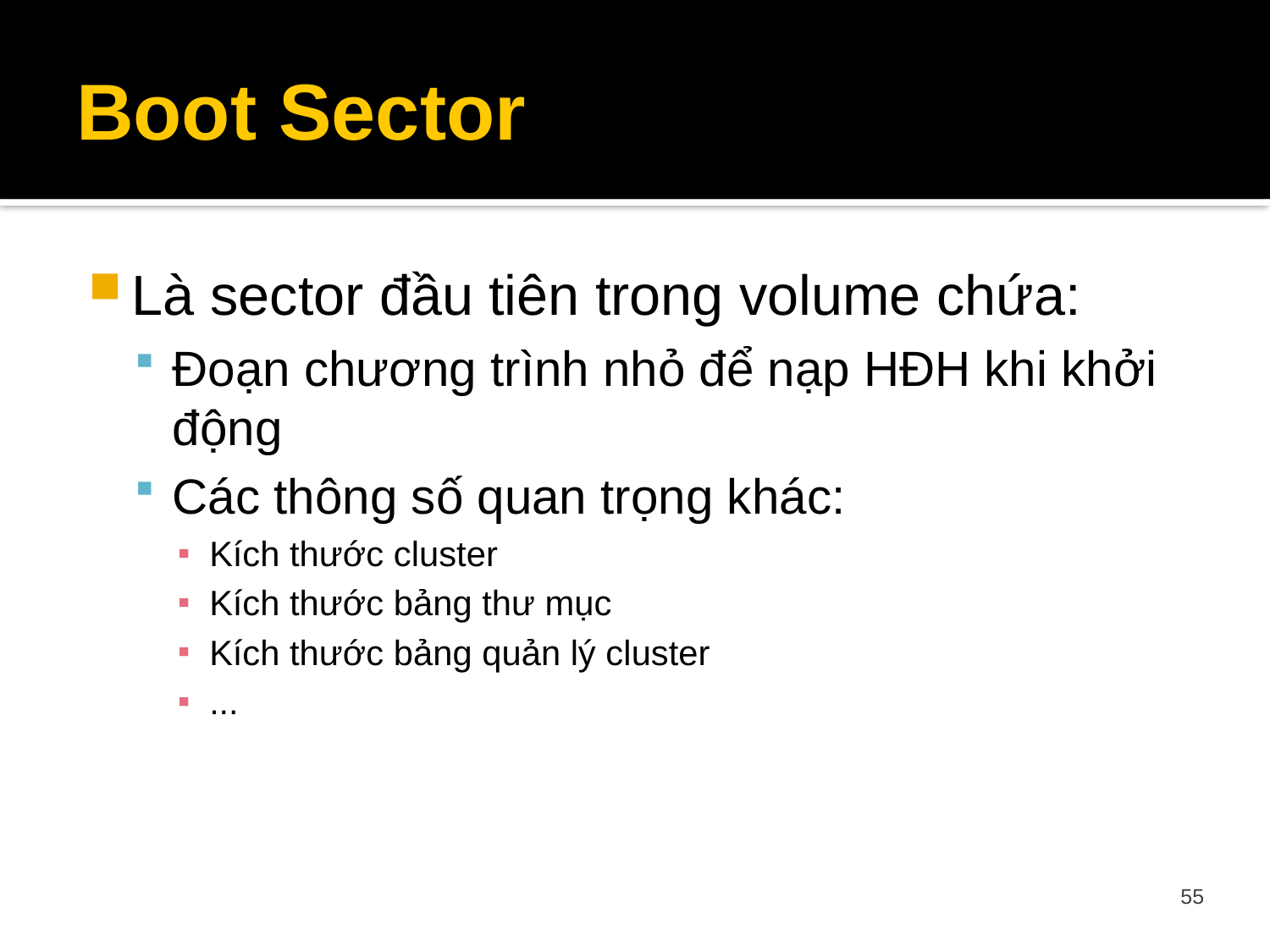

# Boot Sector
Là sector đầu tiên trong volume chứa:
Đoạn chương trình nhỏ để nạp HĐH khi khởi động
Các thông số quan trọng khác:
Kích thước cluster
Kích thước bảng thư mục
Kích thước bảng quản lý cluster
...
55